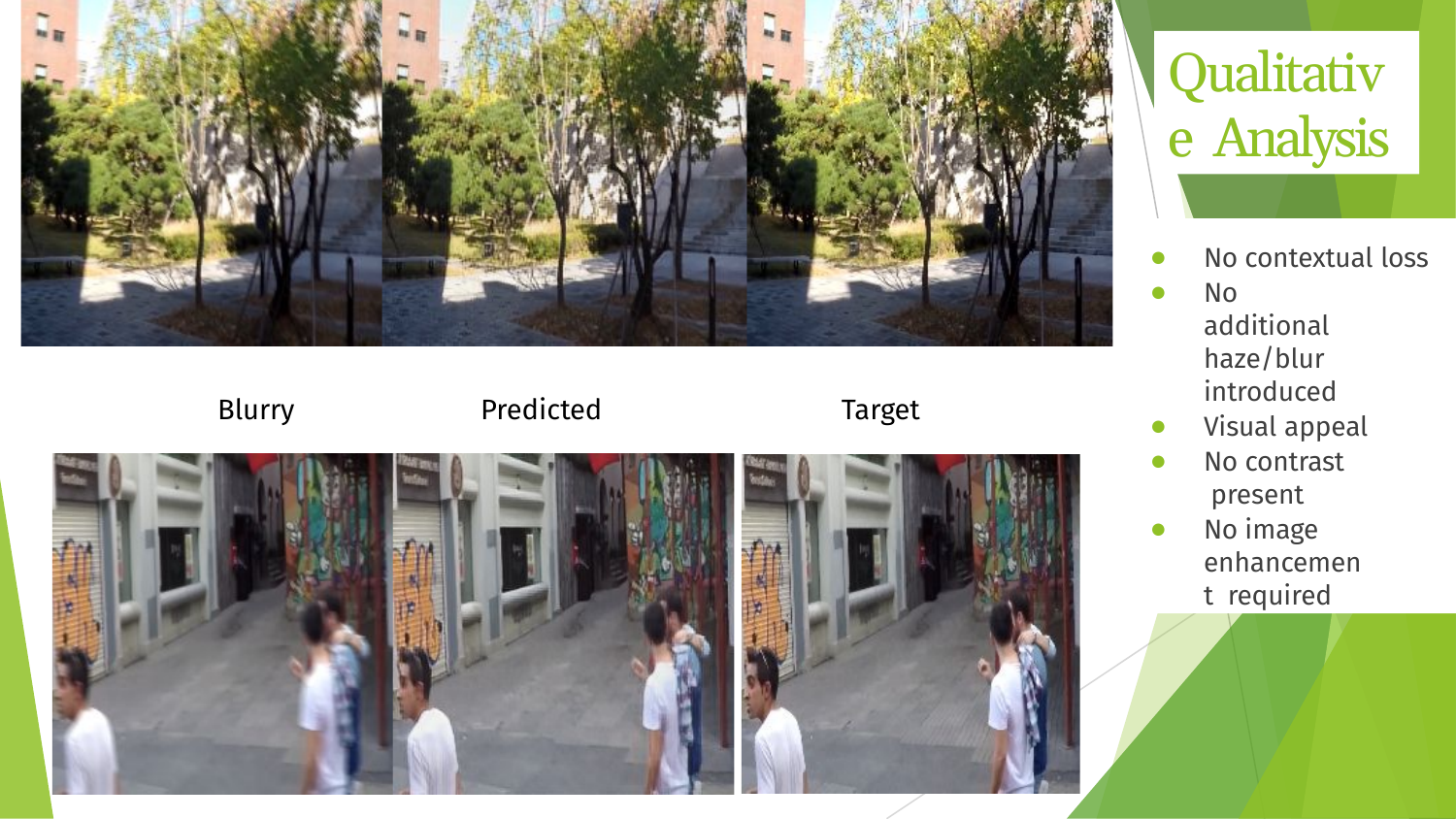

# Qualitative  Analysis

No contextual loss
No additional  haze/blur  introduced
Visual appeal
No contrast  present
No image  enhancement  required
Blurry
Predicted
Target